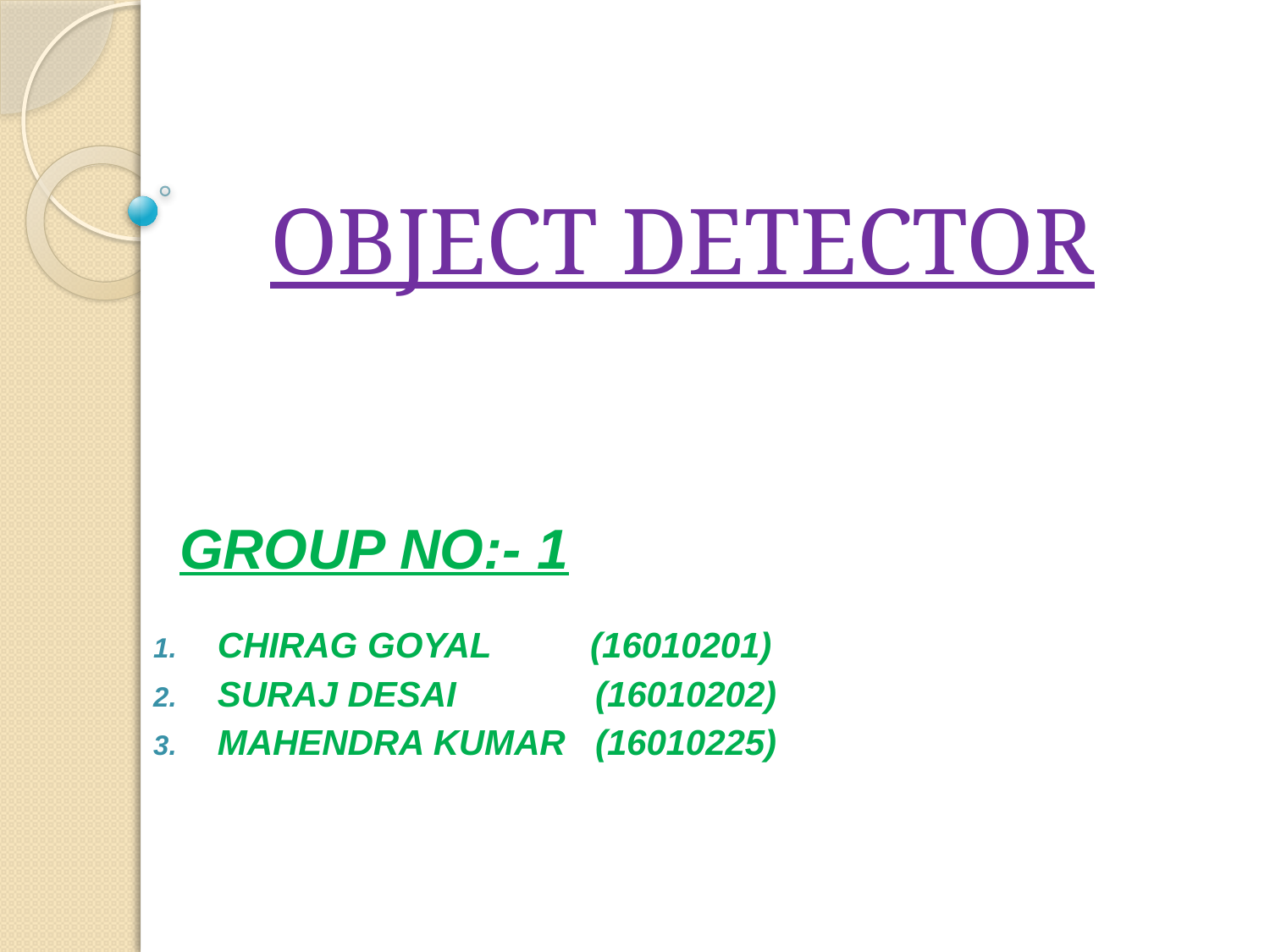

# OBJECT DETECTOR

    GROUP NO:- 1

CHIRAG GOYAL          (16010201)
SURAJ DESAI              (16010202)
MAHENDRA KUMAR   (16010225)